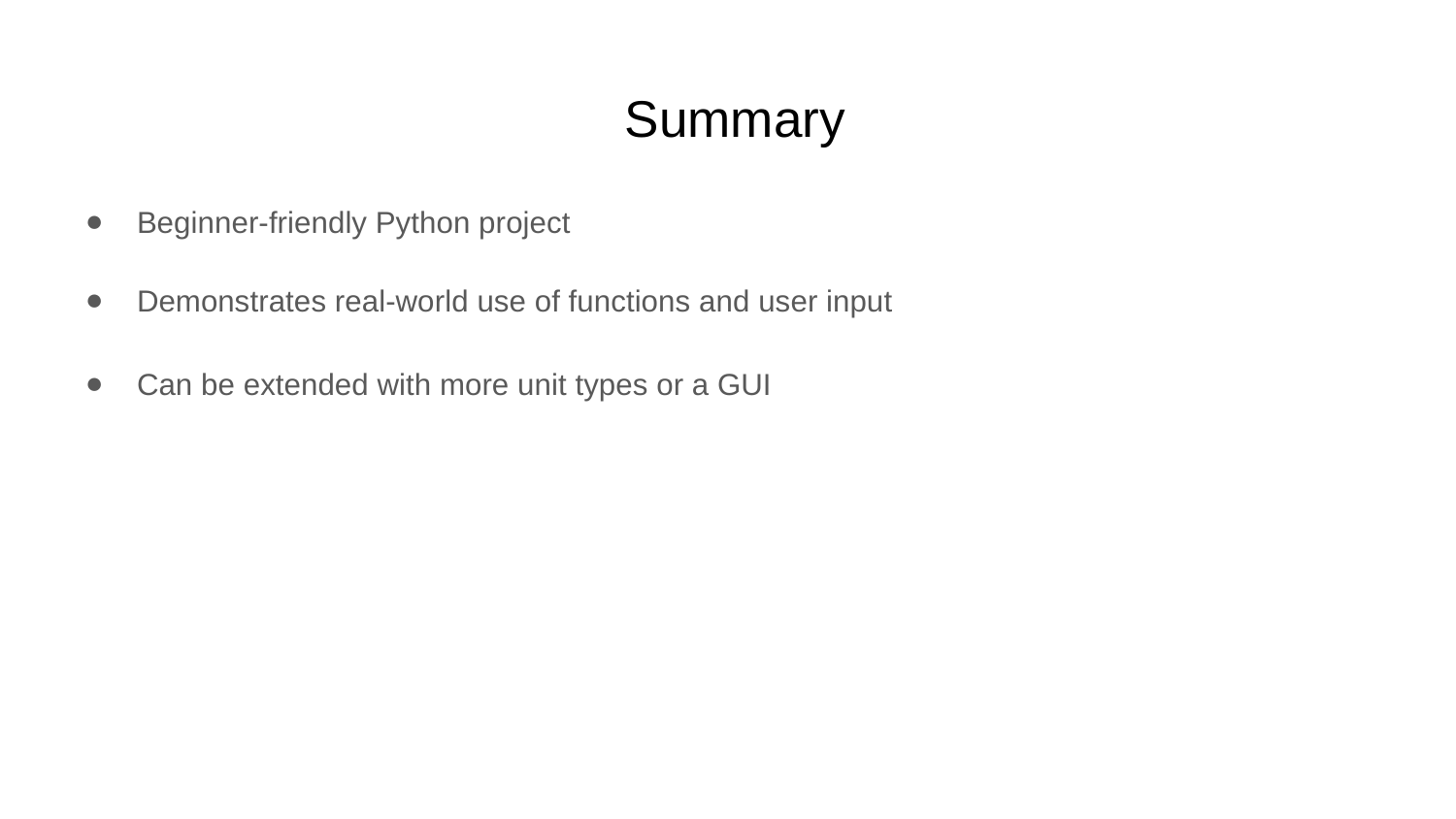

# Summary
Beginner-friendly Python project
Demonstrates real-world use of functions and user input
Can be extended with more unit types or a GUI